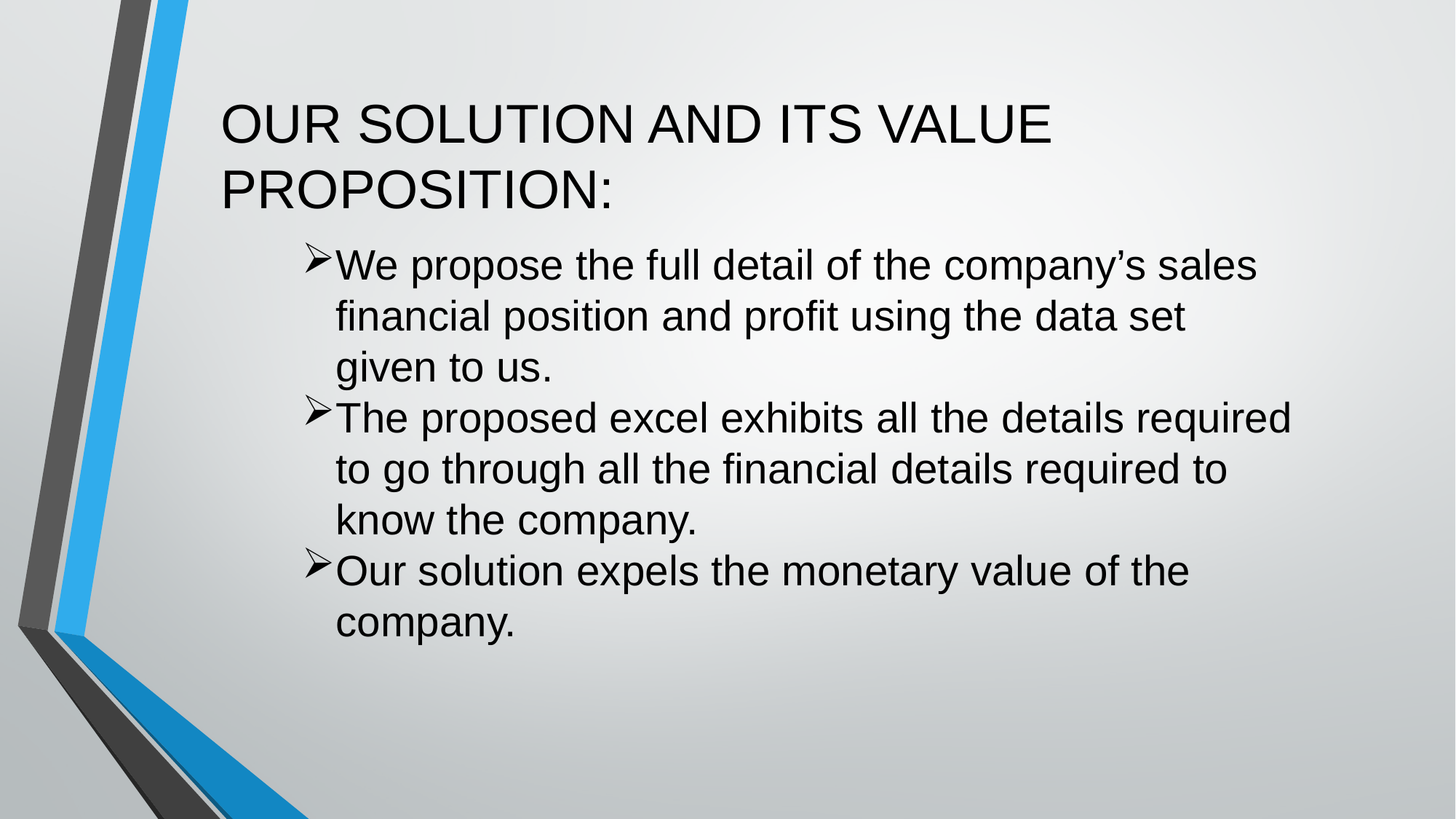

OUR SOLUTION AND ITS VALUE PROPOSITION:
We propose the full detail of the company’s sales financial position and profit using the data set given to us.
The proposed excel exhibits all the details required to go through all the financial details required to know the company.
Our solution expels the monetary value of the company.